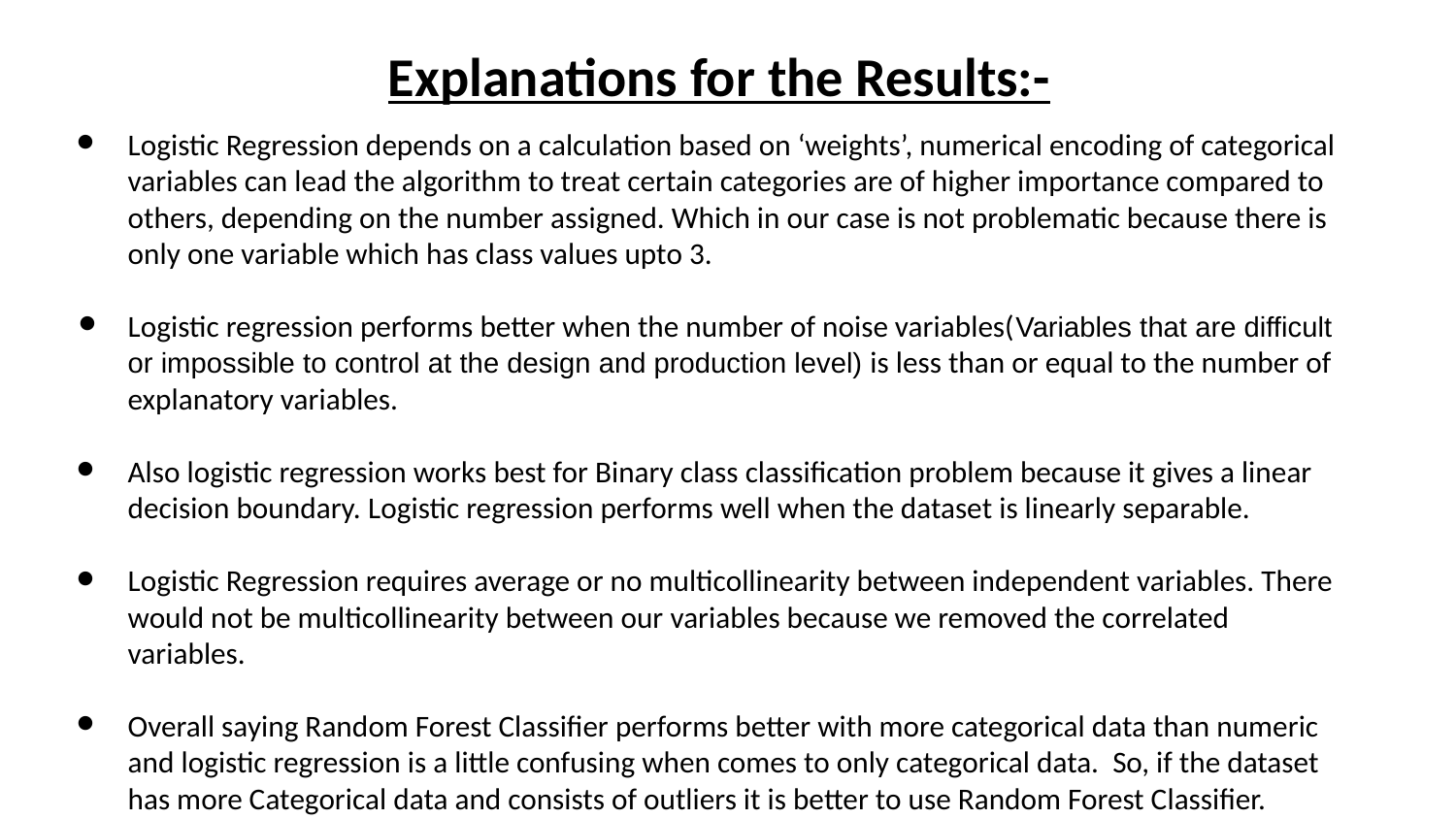

Explanations for the Results:-
Logistic Regression depends on a calculation based on ‘weights’, numerical encoding of categorical variables can lead the algorithm to treat certain categories are of higher importance compared to others, depending on the number assigned. Which in our case is not problematic because there is only one variable which has class values upto 3.

Logistic regression performs better when the number of noise variables(Variables that are difficult or impossible to control at the design and production level) is less than or equal to the number of explanatory variables.

Also logistic regression works best for Binary class classification problem because it gives a linear decision boundary. Logistic regression performs well when the dataset is linearly separable.

Logistic Regression requires average or no multicollinearity between independent variables. There would not be multicollinearity between our variables because we removed the correlated variables.

Overall saying Random Forest Classifier performs better with more categorical data than numeric and logistic regression is a little confusing when comes to only categorical data.  So, if the dataset has more Categorical data and consists of outliers it is better to use Random Forest Classifier.